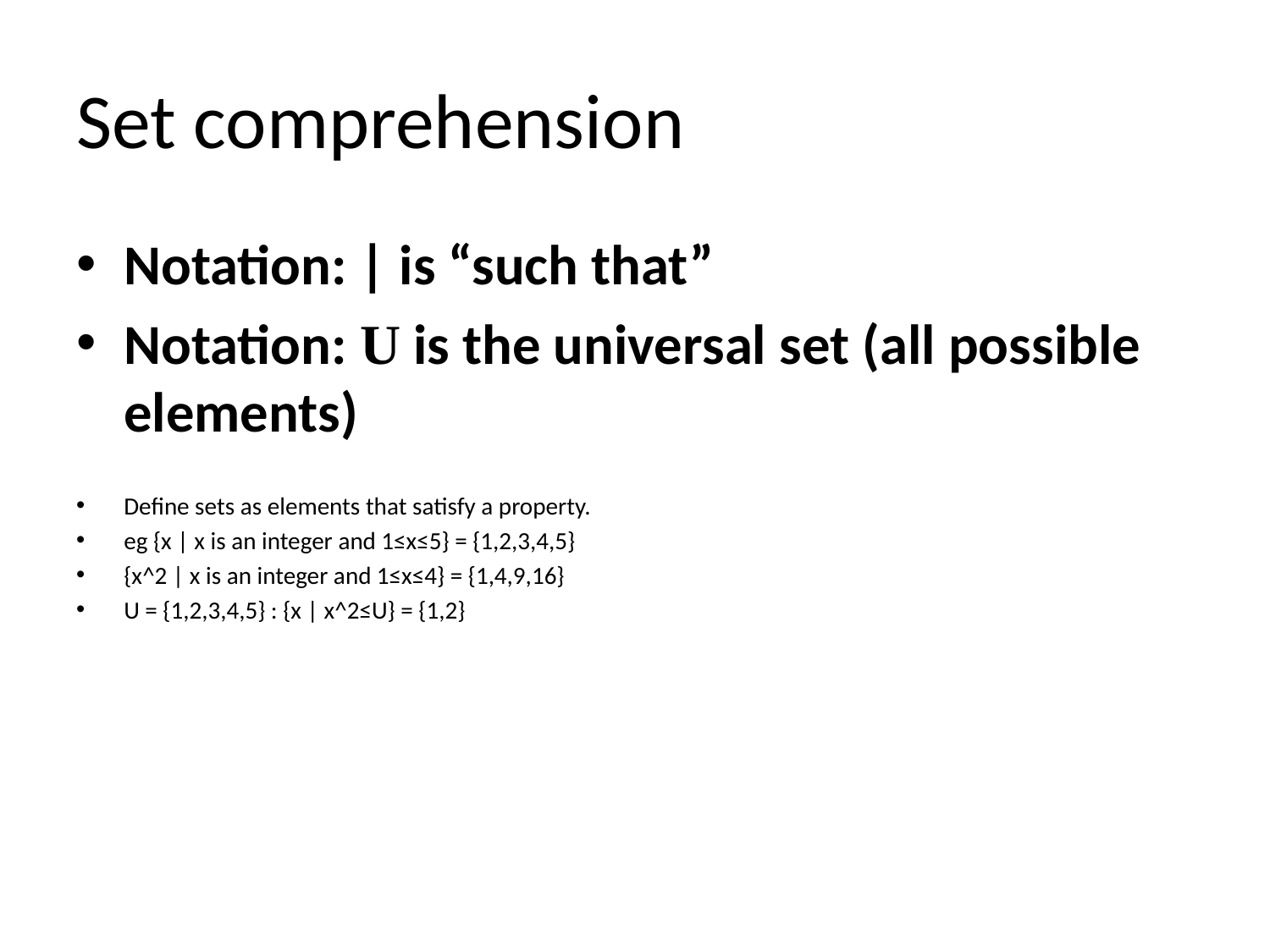

# Set comprehension
Notation: | is “such that”
Notation: U is the universal set (all possible elements)

Define sets as elements that satisfy a property.
eg {x | x is an integer and 1≤x≤5} = {1,2,3,4,5}
{x^2 | x is an integer and 1≤x≤4} = {1,4,9,16}
U = {1,2,3,4,5} : {x | x^2≤U} = {1,2}